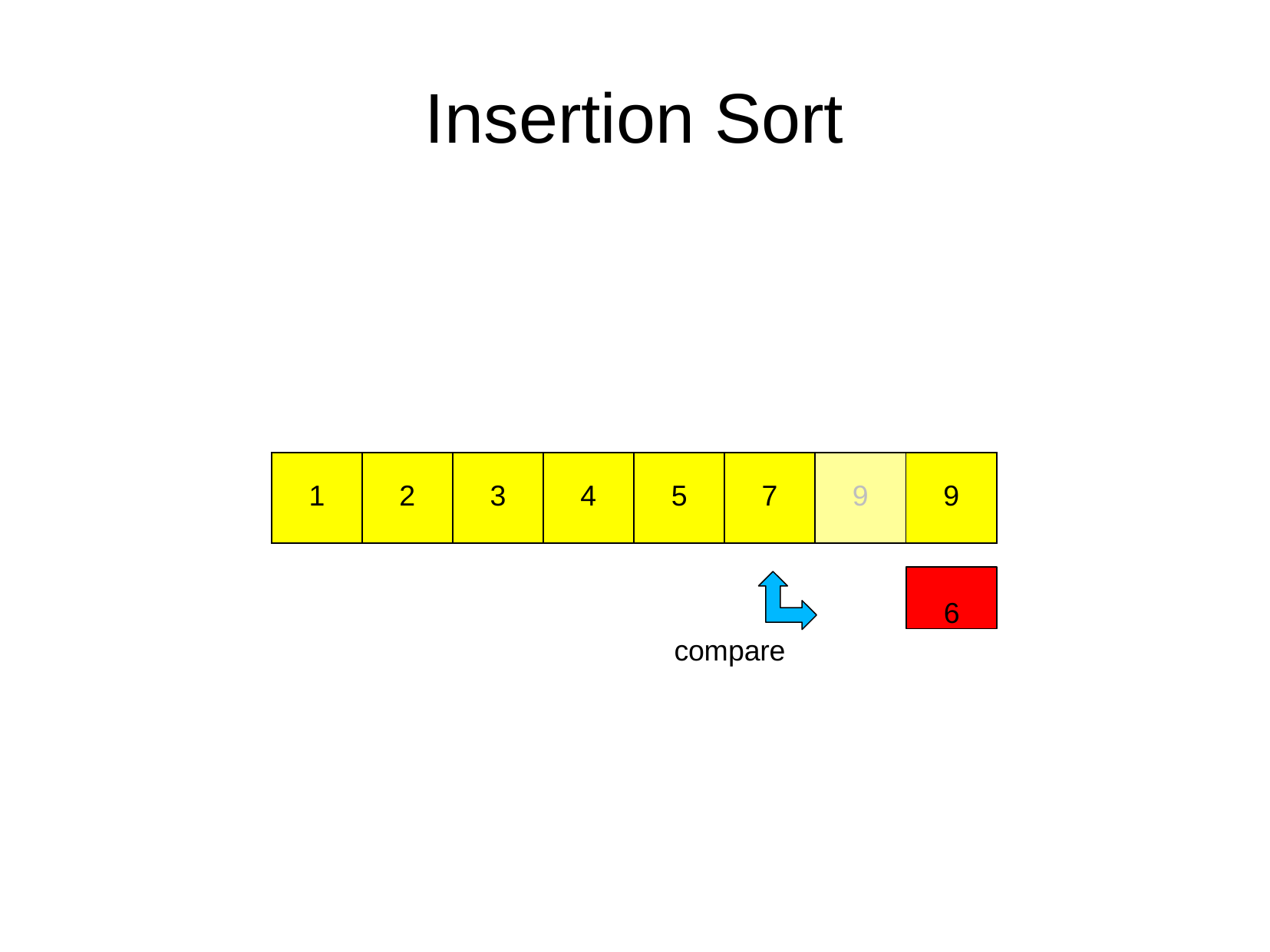

# Insertion Sort
| 1 | 2 | 3 | 4 | 5 | 7 | 9 | 9 |
| --- | --- | --- | --- | --- | --- | --- | --- |
6

compare